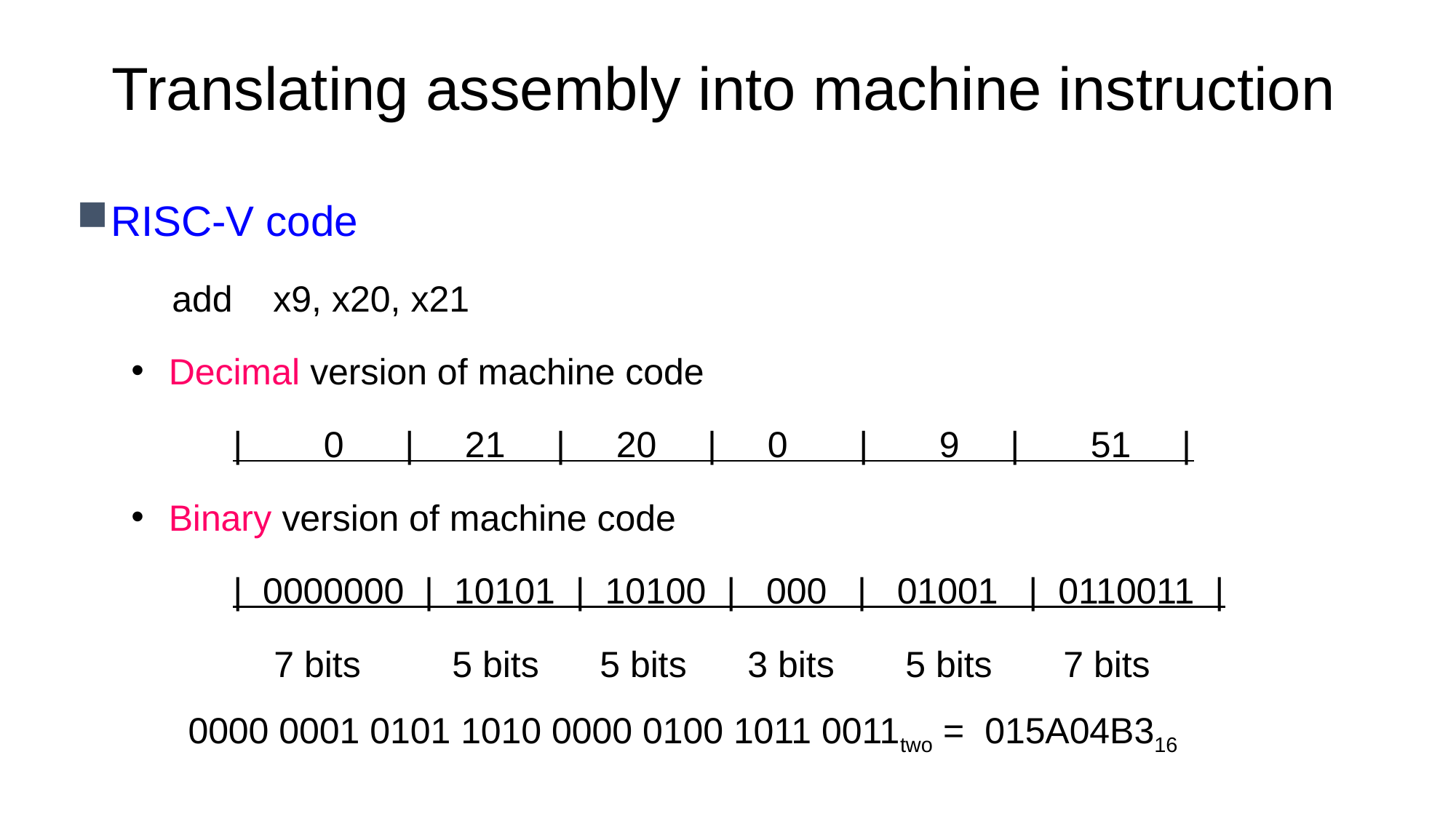

# Translating assembly into machine instruction
RISC-V code
    add    x9, x20, x21
 Decimal version of machine code
          |        0      |     21     |     20     |     0       |       9     |       51     |
 Binary version of machine code
          |  0000000  |  10101  |  10100  |   000   |   01001   |  0110011  |
              7 bits         5 bits      5 bits      3 bits       5 bits       7 bits

0000 0001 0101 1010 0000 0100 1011 0011two =  015A04B316